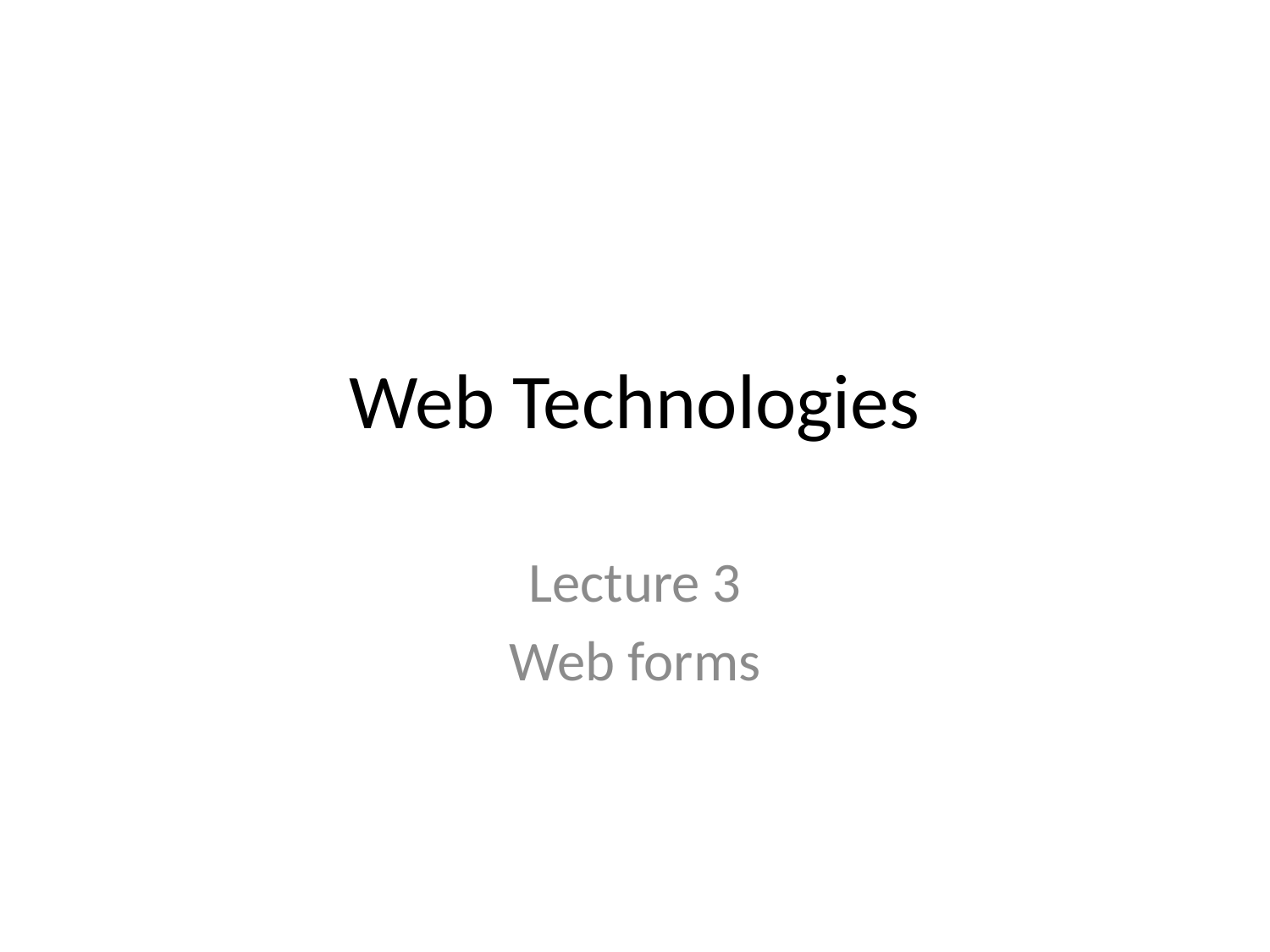

# Web Technologies
Lecture 3
Web forms